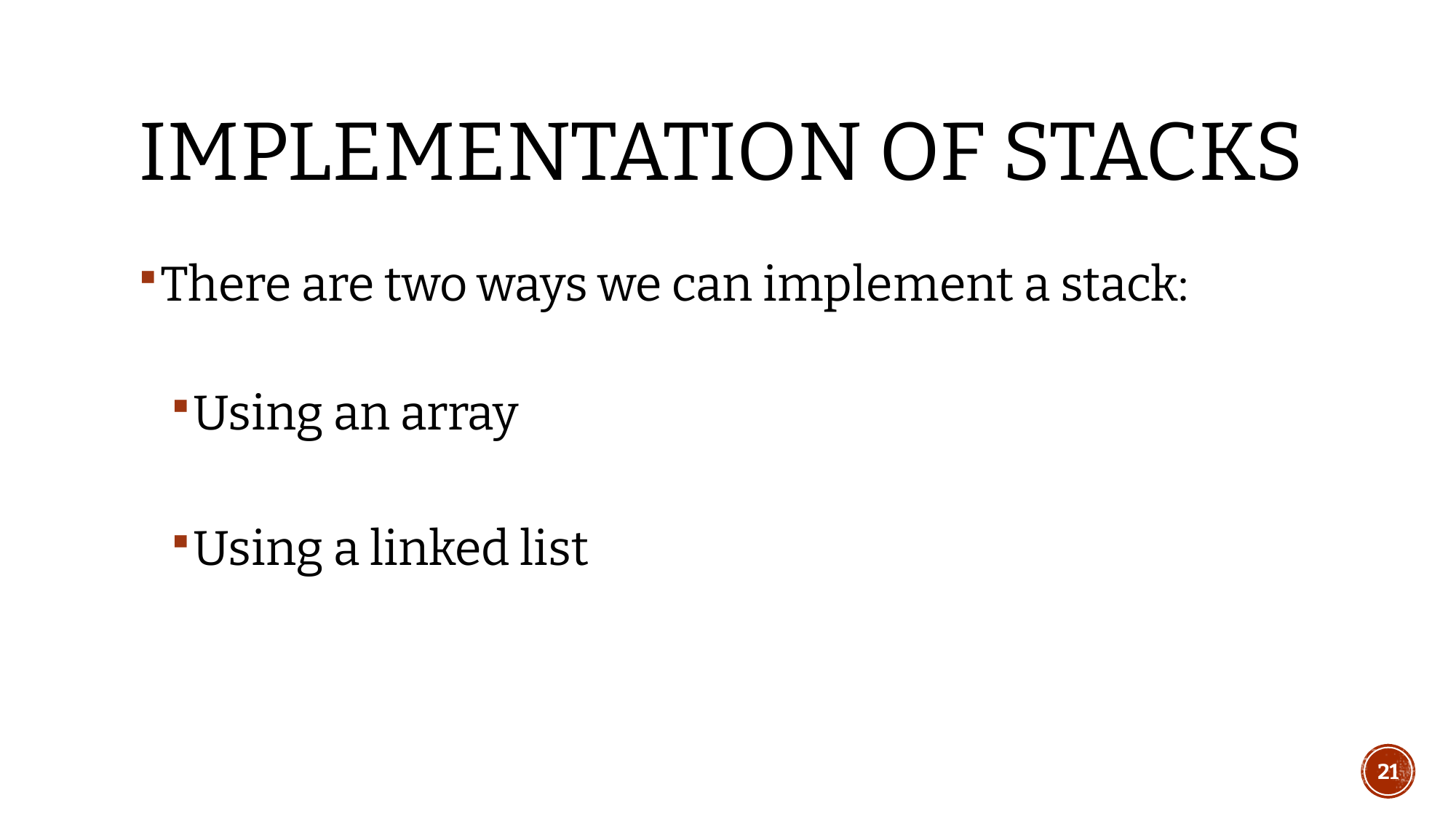

# Implementation of Stacks
There are two ways we can implement a stack:

Using an array

Using a linked list
21